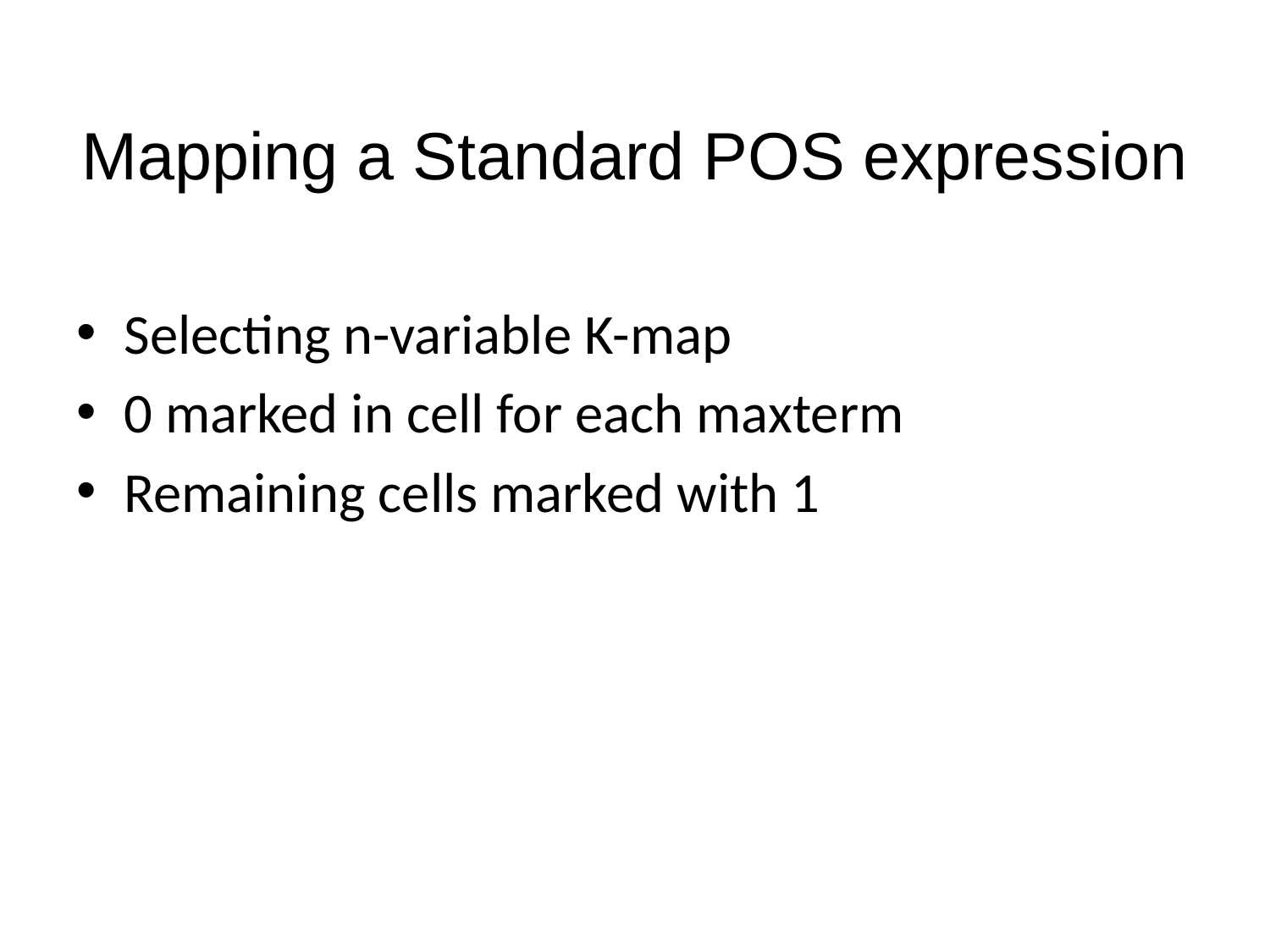

# Mapping a Standard POS expression
Selecting n-variable K-map
0 marked in cell for each maxterm
Remaining cells marked with 1